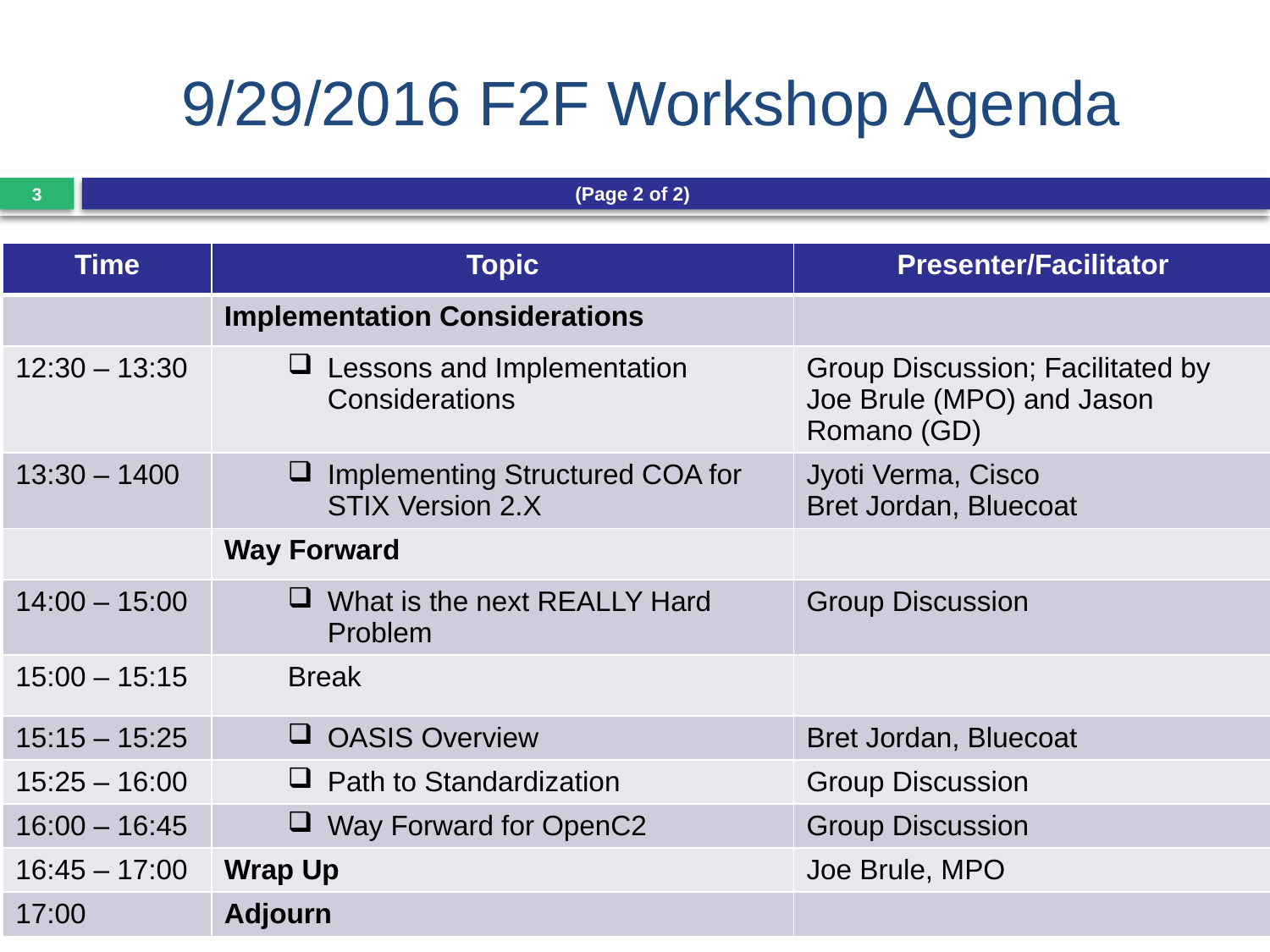

# 9/29/2016 F2F Workshop Agenda
3
(Page 2 of 2)
| Time | Topic | Presenter/Facilitator |
| --- | --- | --- |
|  | Implementation Considerations |  |
| 12:30 – 13:30 | Lessons and Implementation Considerations | Group Discussion; Facilitated by Joe Brule (MPO) and Jason Romano (GD) |
| 13:30 – 1400 | Implementing Structured COA for STIX Version 2.X | Jyoti Verma, Cisco Bret Jordan, Bluecoat |
|  | Way Forward |  |
| 14:00 – 15:00 | What is the next REALLY Hard Problem | Group Discussion |
| 15:00 – 15:15 | Break |  |
| 15:15 – 15:25 | OASIS Overview | Bret Jordan, Bluecoat |
| 15:25 – 16:00 | Path to Standardization | Group Discussion |
| 16:00 – 16:45 | Way Forward for OpenC2 | Group Discussion |
| 16:45 – 17:00 | Wrap Up | Joe Brule, MPO |
| 17:00 | Adjourn |  |